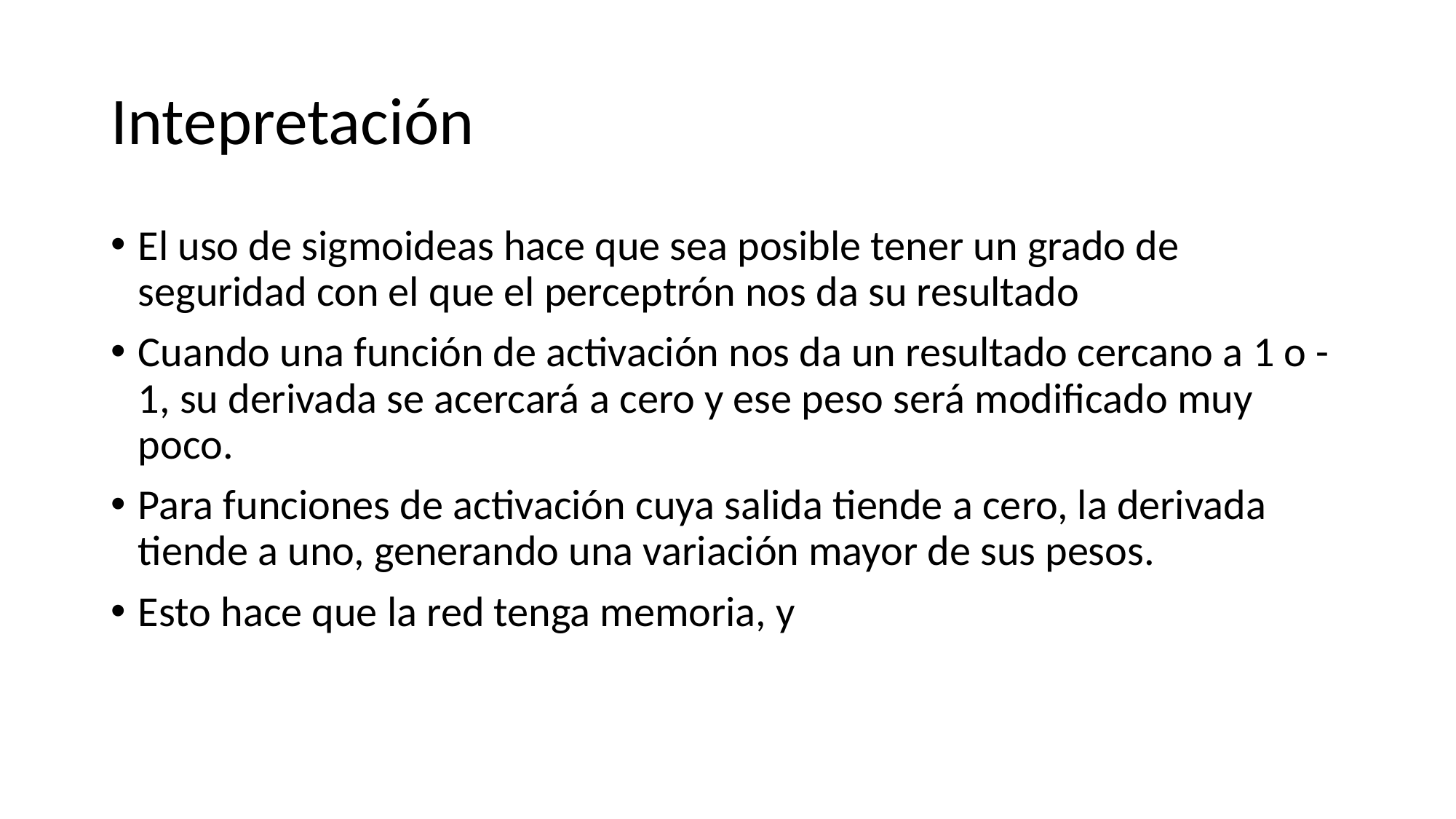

# Intepretación
El uso de sigmoideas hace que sea posible tener un grado de seguridad con el que el perceptrón nos da su resultado
Cuando una función de activación nos da un resultado cercano a 1 o -1, su derivada se acercará a cero y ese peso será modificado muy poco.
Para funciones de activación cuya salida tiende a cero, la derivada tiende a uno, generando una variación mayor de sus pesos.
Esto hace que la red tenga memoria, y